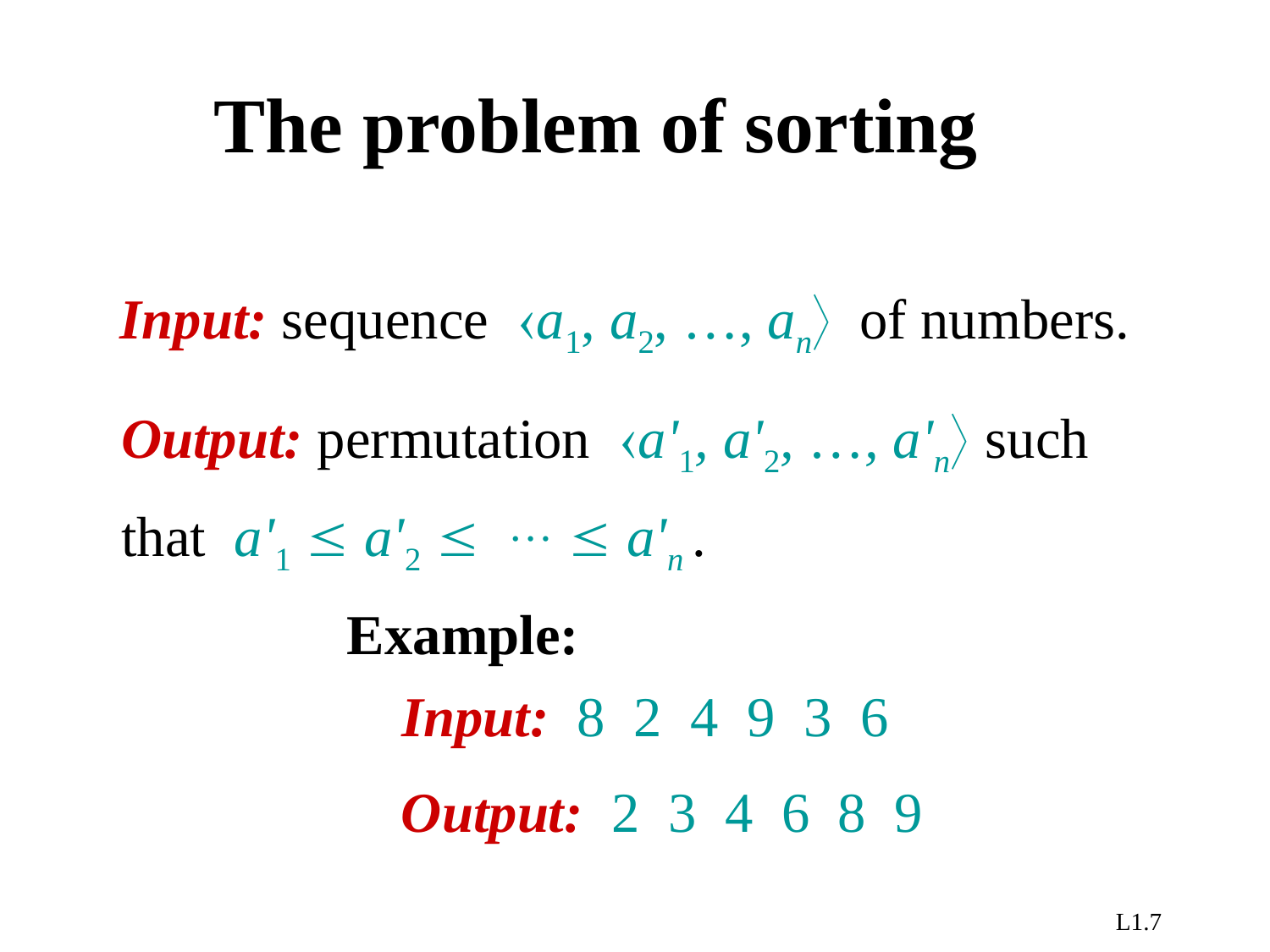

# The problem of sorting
Input: sequence  〈a1, a2, …, an〉  of numbers.
Output: permutation  〈a'1, a'2, …, a'n〉  such
that  a'1 ≤ a'2 ≤ … ≤ a'n .
Example:
Input:  8  2  4  9  3  6
Output:  2  3  4  6  8  9
L1.7